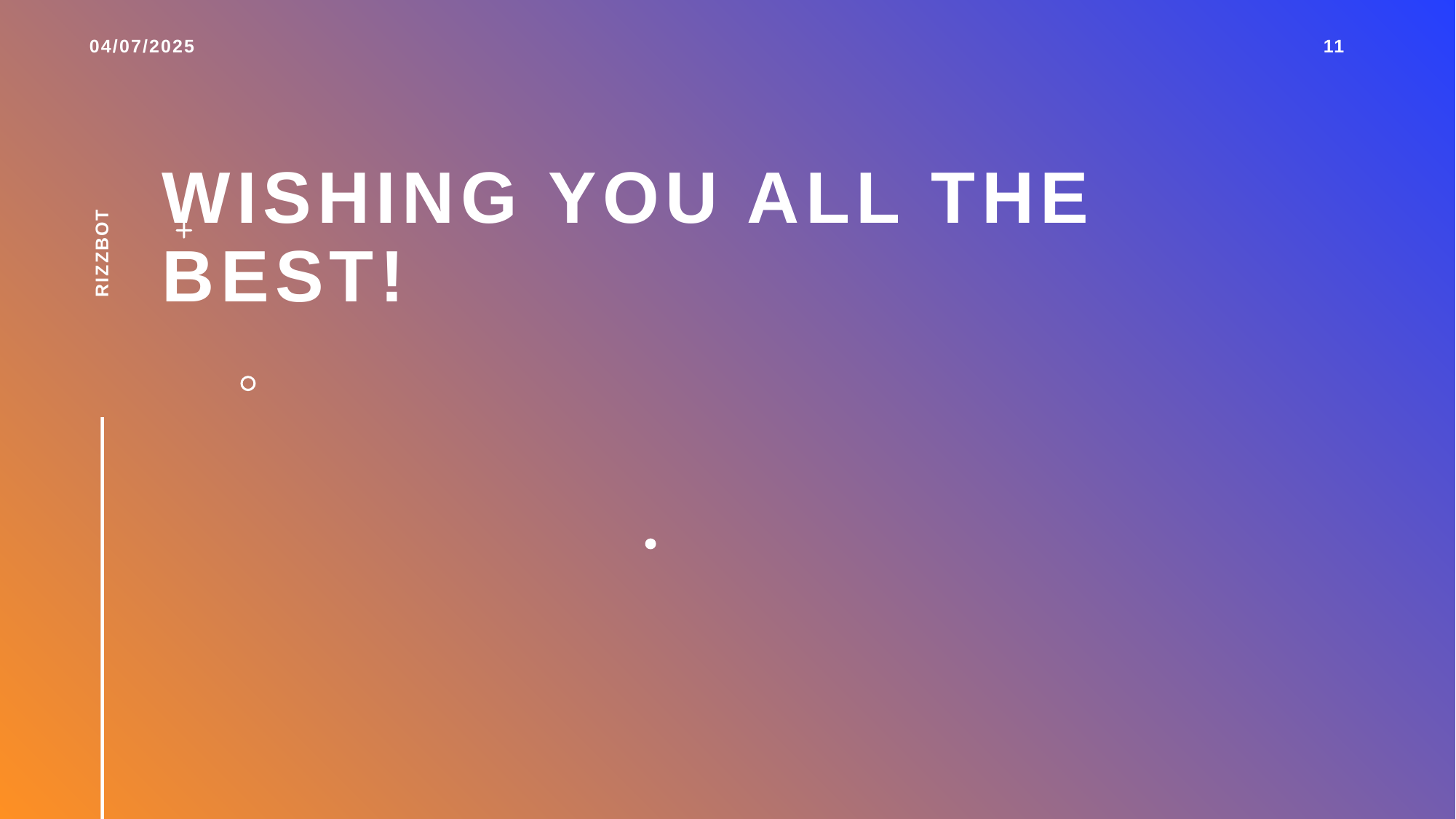

04/07/2025
11

# Wishing you all the Best!
Rizzbot